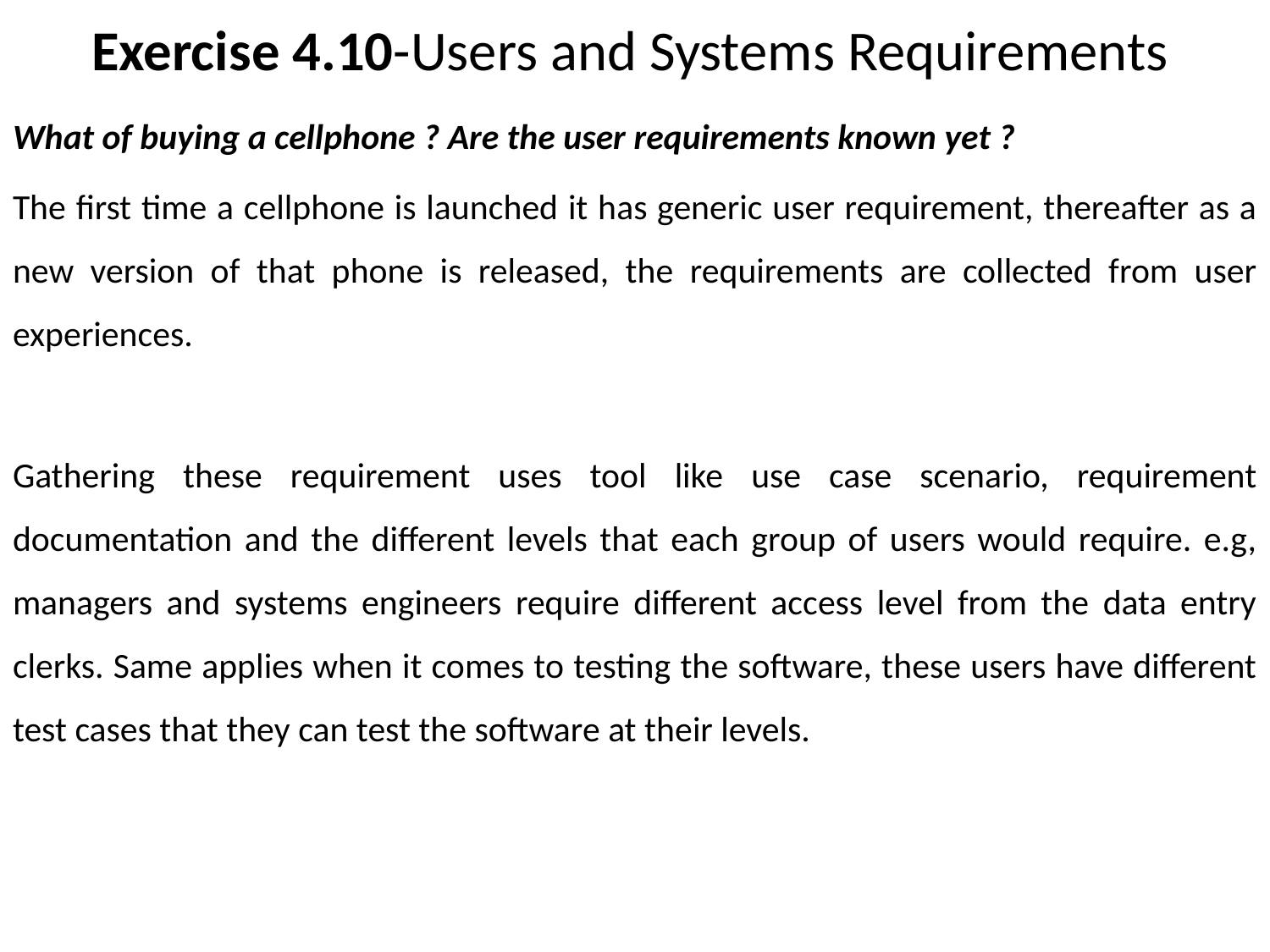

# Exercise 4.10-Users and Systems Requirements
What of buying a cellphone ? Are the user requirements known yet ?
The first time a cellphone is launched it has generic user requirement, thereafter as a new version of that phone is released, the requirements are collected from user experiences.

Gathering these requirement uses tool like use case scenario, requirement documentation and the different levels that each group of users would require. e.g, managers and systems engineers require different access level from the data entry clerks. Same applies when it comes to testing the software, these users have different test cases that they can test the software at their levels.